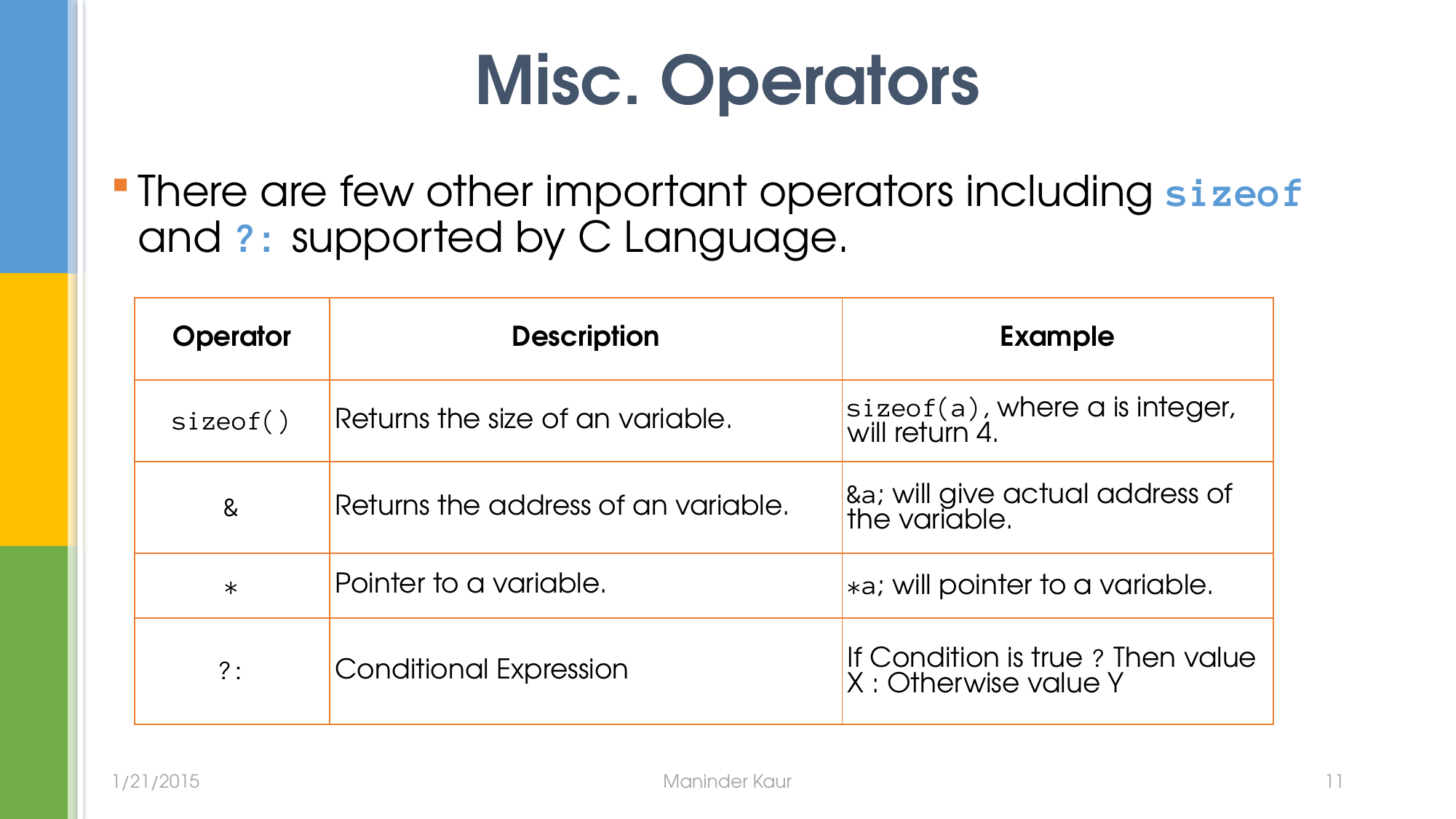

# Misc. Operators
There are few other important operators including sizeof and ?: supported by C Language.

| Operator | Description | Example |
| --- | --- | --- |
| sizeof() | Returns the size of an variable. | sizeof(a), where a is integer, will return 4. |
| & | Returns the address of an variable. | &a; will give actual address of the variable. |
| \* | Pointer to a variable. | \*a; will pointer to a variable. |
| ?: | Conditional Expression | If Condition is true ? Then value X : Otherwise value Y |
1/21/2015
Maninder Kaur
11